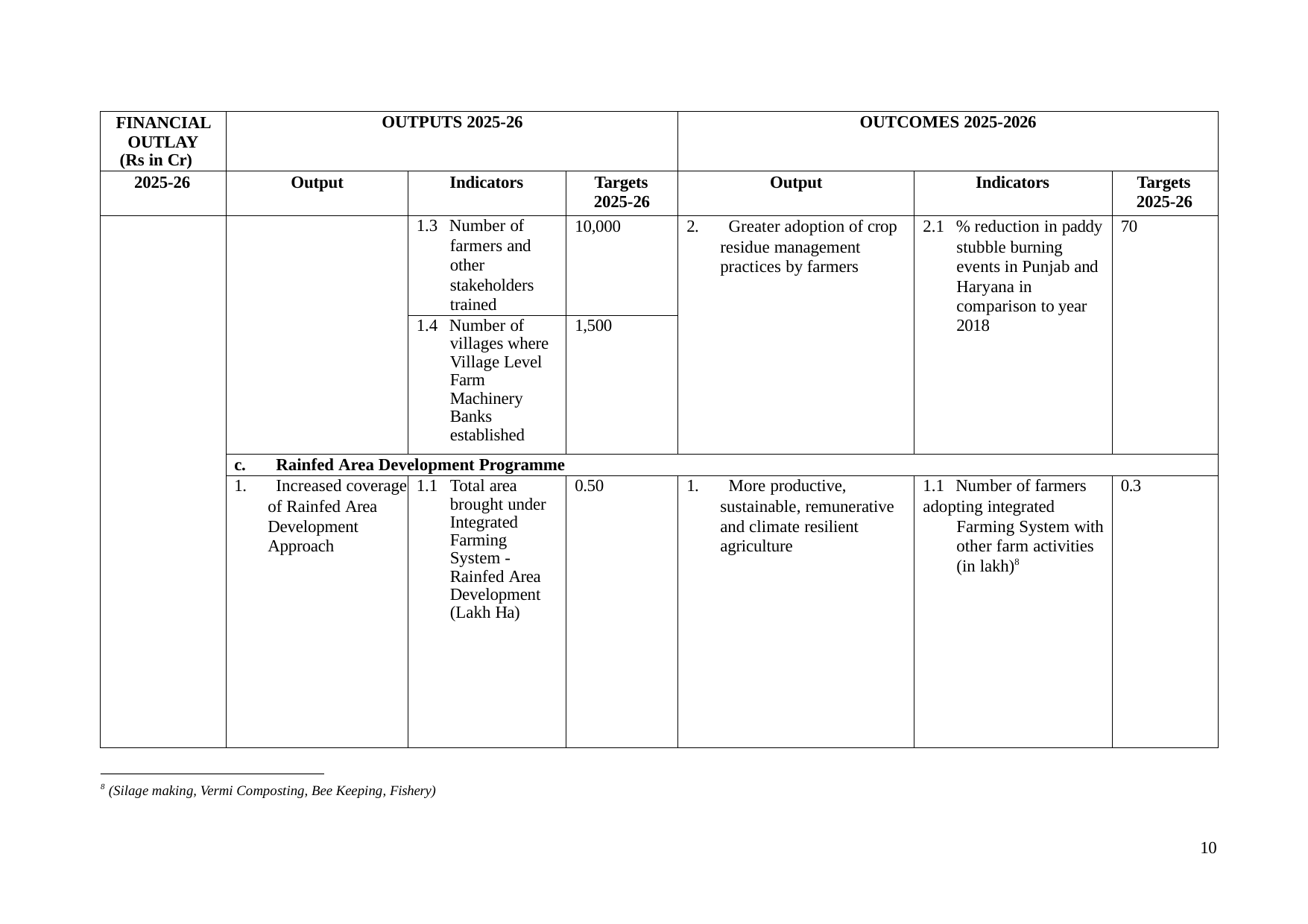

| FINANCIAL OUTLAY (Rs in Cr) | OUTPUTS 2025-26 |  |  | OUTCOMES 2025-2026 |  |  |
| --- | --- | --- | --- | --- | --- | --- |
| 2025-26 | Output | Indicators | Targets 2025-26 | Output | Indicators | Targets 2025-26 |
|  |  | 1.3 Number of farmers and other stakeholders trained | 10,000 | 2. Greater adoption of crop residue management practices by farmers | 2.1 % reduction in paddy stubble burning events in Punjab and Haryana in comparison to year 2018 | 70 |
|  |  | 1.4 Number of villages where Village Level Farm Machinery Banks established | 1,500 |  |  |  |
|  | c. Rainfed Area Development Programme |  |  |  |  |  |
|  | 1. Increased coverage of Rainfed Area Development Approach | 1.1 Total area brought under Integrated Farming System - Rainfed Area Development (Lakh Ha) | 0.50 | 1. More productive, sustainable, remunerative and climate resilient agriculture | 1.1 Number of farmers adopting integrated Farming System with other farm activities (in lakh)8 | 0.3 |

8 (Silage making, Vermi Composting, Bee Keeping, Fishery)
10